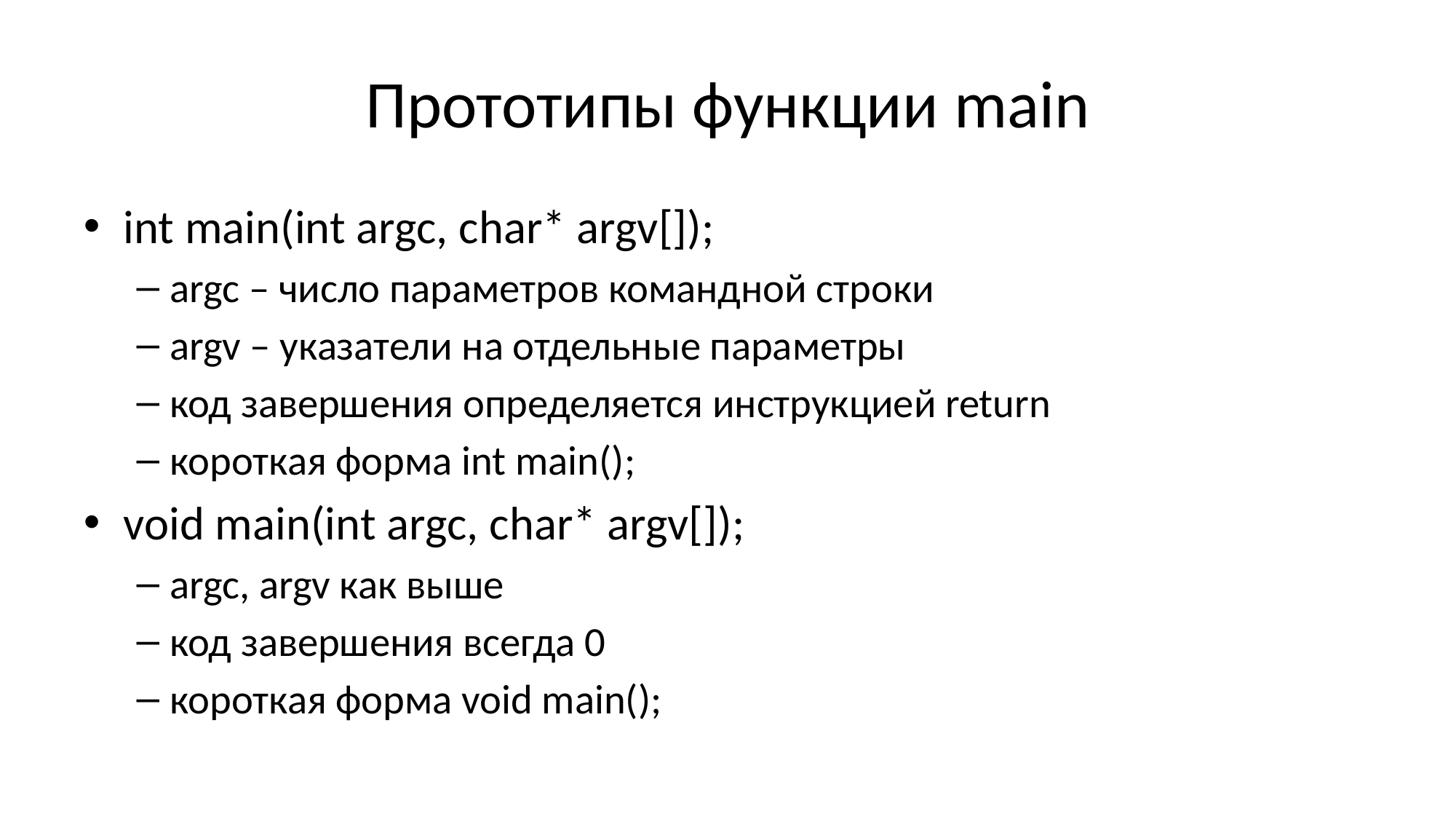

# Прототипы функции main
int main(int argc, char* argv[]);
argc – число параметров командной строки
argv – указатели на отдельные параметры
код завершения определяется инструкцией return
короткая форма int main();
void main(int argc, char* argv[]);
argc, argv как выше
код завершения всегда 0
короткая форма void main();